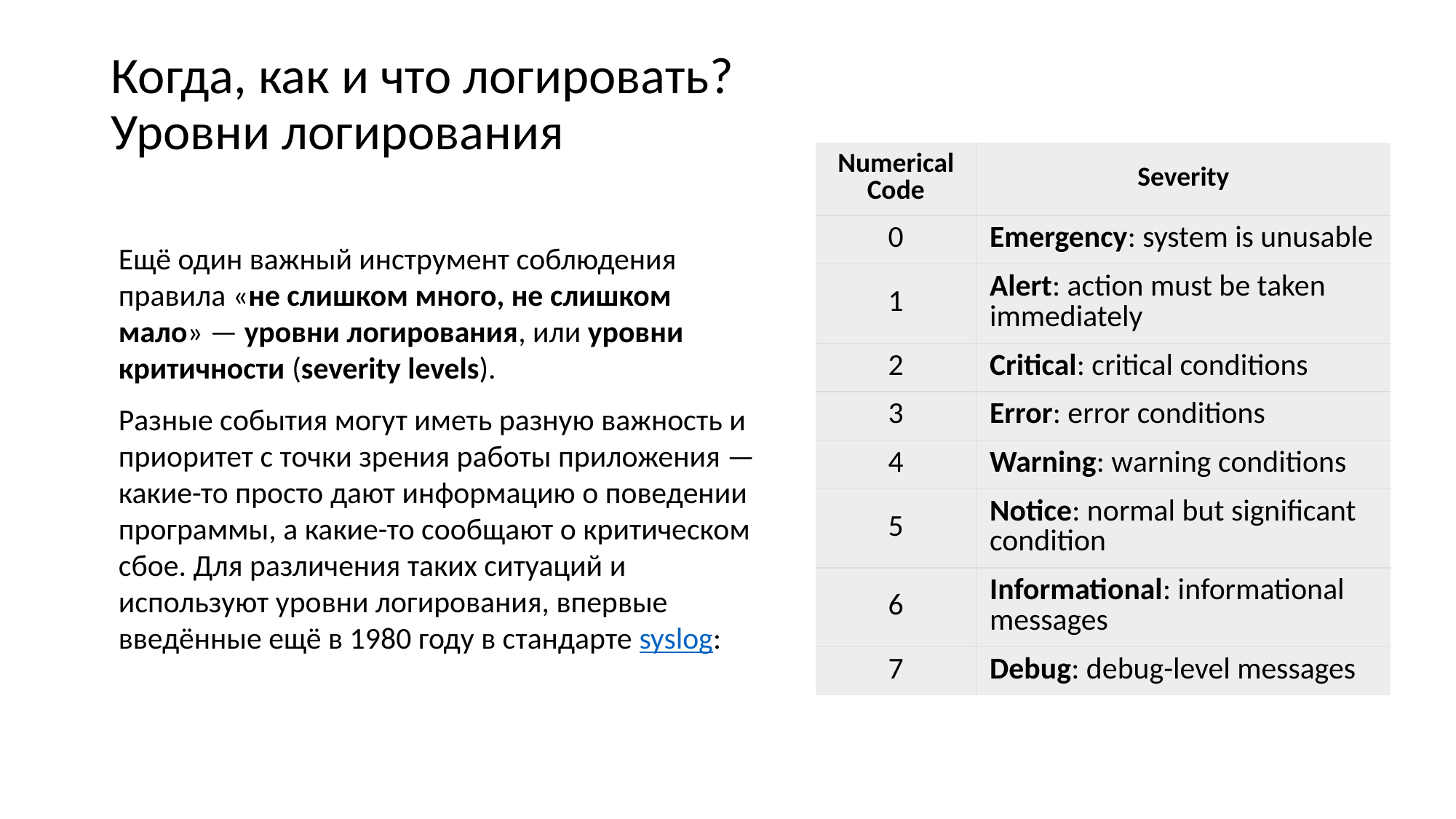

# Когда, как и что логировать? Уровни логирования
| Numerical Code | Severity |
| --- | --- |
| 0 | Emergency: system is unusable |
| 1 | Alert: action must be taken immediately |
| 2 | Critical: critical conditions |
| 3 | Error: error conditions |
| 4 | Warning: warning conditions |
| 5 | Notice: normal but significant condition |
| 6 | Informational: informational messages |
| 7 | Debug: debug-level messages |
Ещё один важный инструмент соблюдения правила «не слишком много, не слишком мало» — уровни логирования, или уровни критичности (severity levels).
Разные события могут иметь разную важность и приоритет с точки зрения работы приложения — какие-то просто дают информацию о поведении программы, а какие-то сообщают о критическом сбое. Для различения таких ситуаций и используют уровни логирования, впервые введённые ещё в 1980 году в стандарте syslog: